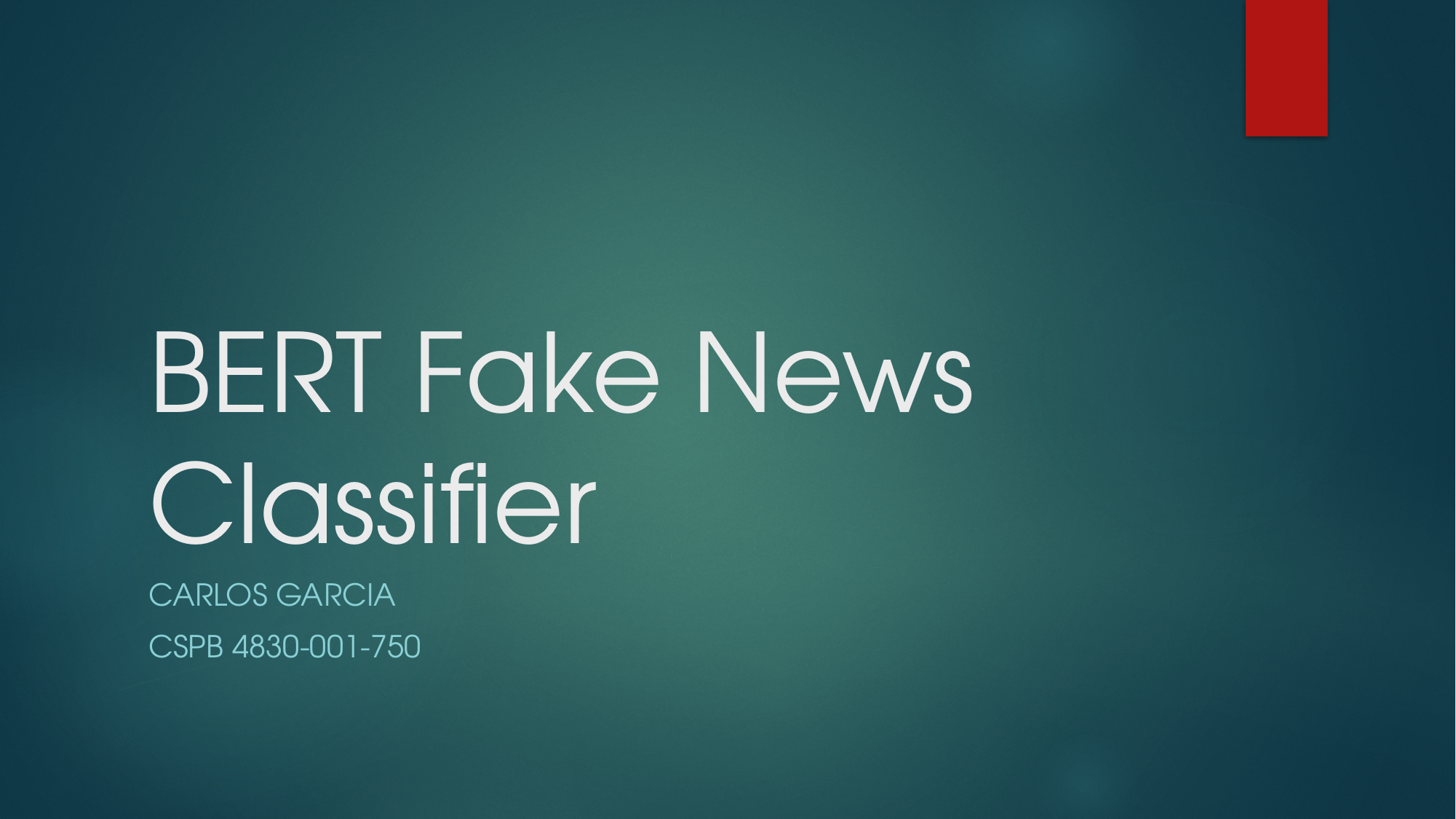

# BERT Fake News Classifier
Carlos Garcia
CSPB 4830-001-750